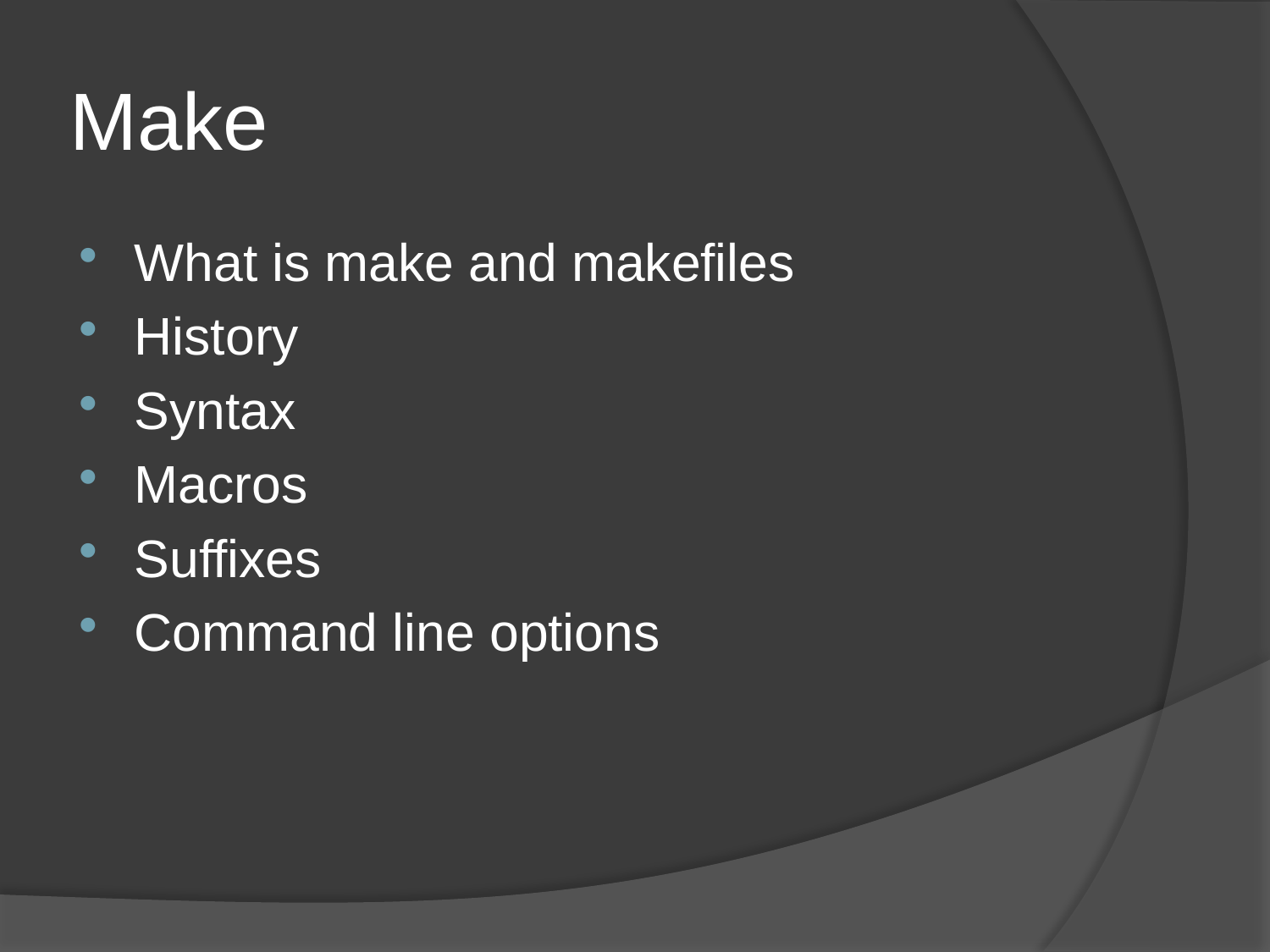

# Make
What is make and makefiles
History
Syntax
Macros
Suffixes
Command line options